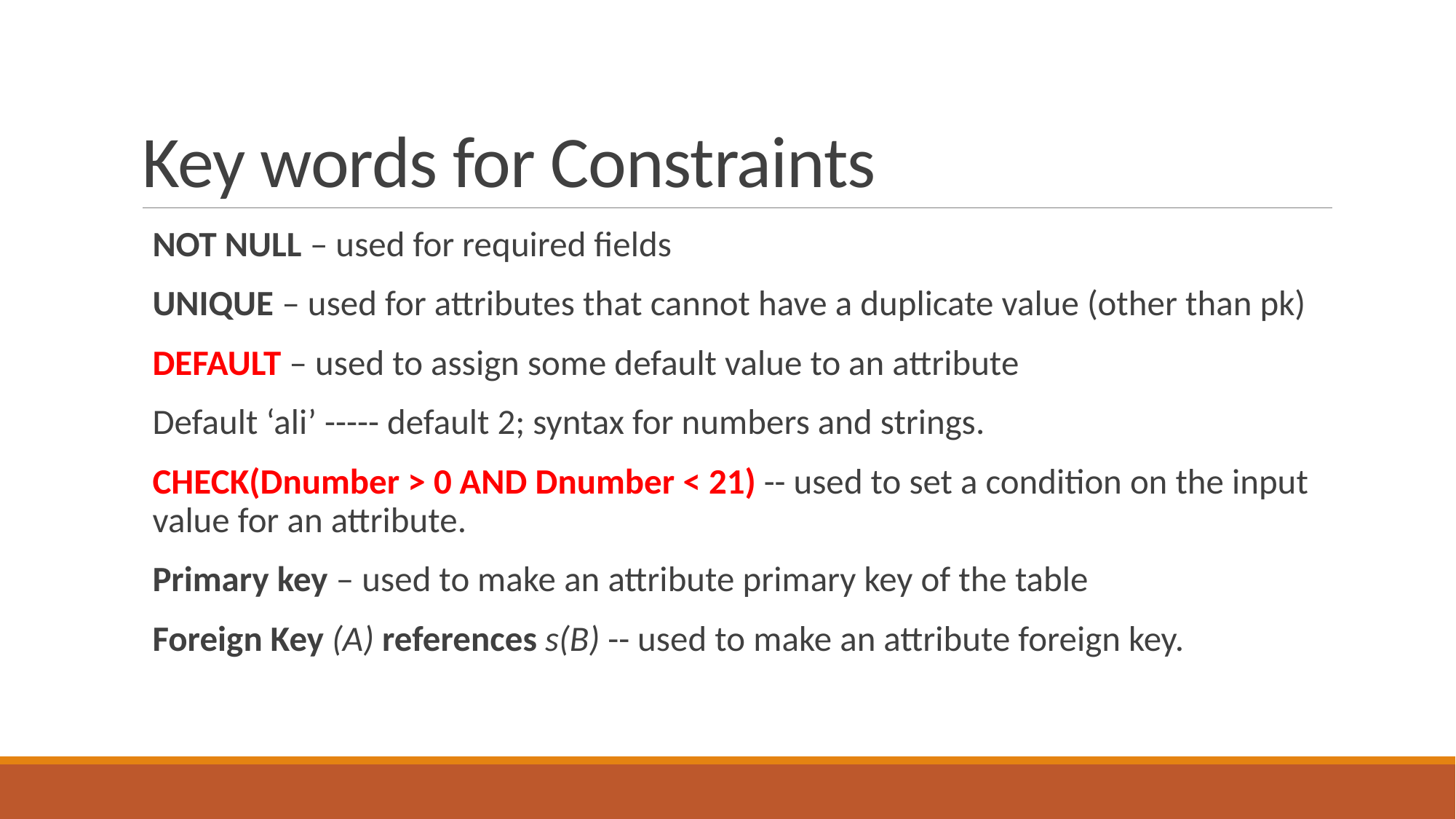

# Key words for Constraints
NOT NULL – used for required fields
UNIQUE – used for attributes that cannot have a duplicate value (other than pk)
DEFAULT – used to assign some default value to an attribute
Default ‘ali’ ----- default 2; syntax for numbers and strings.
CHECK(Dnumber > 0 AND Dnumber < 21) -- used to set a condition on the input value for an attribute.
Primary key – used to make an attribute primary key of the table
Foreign Key (A) references s(B) -- used to make an attribute foreign key.